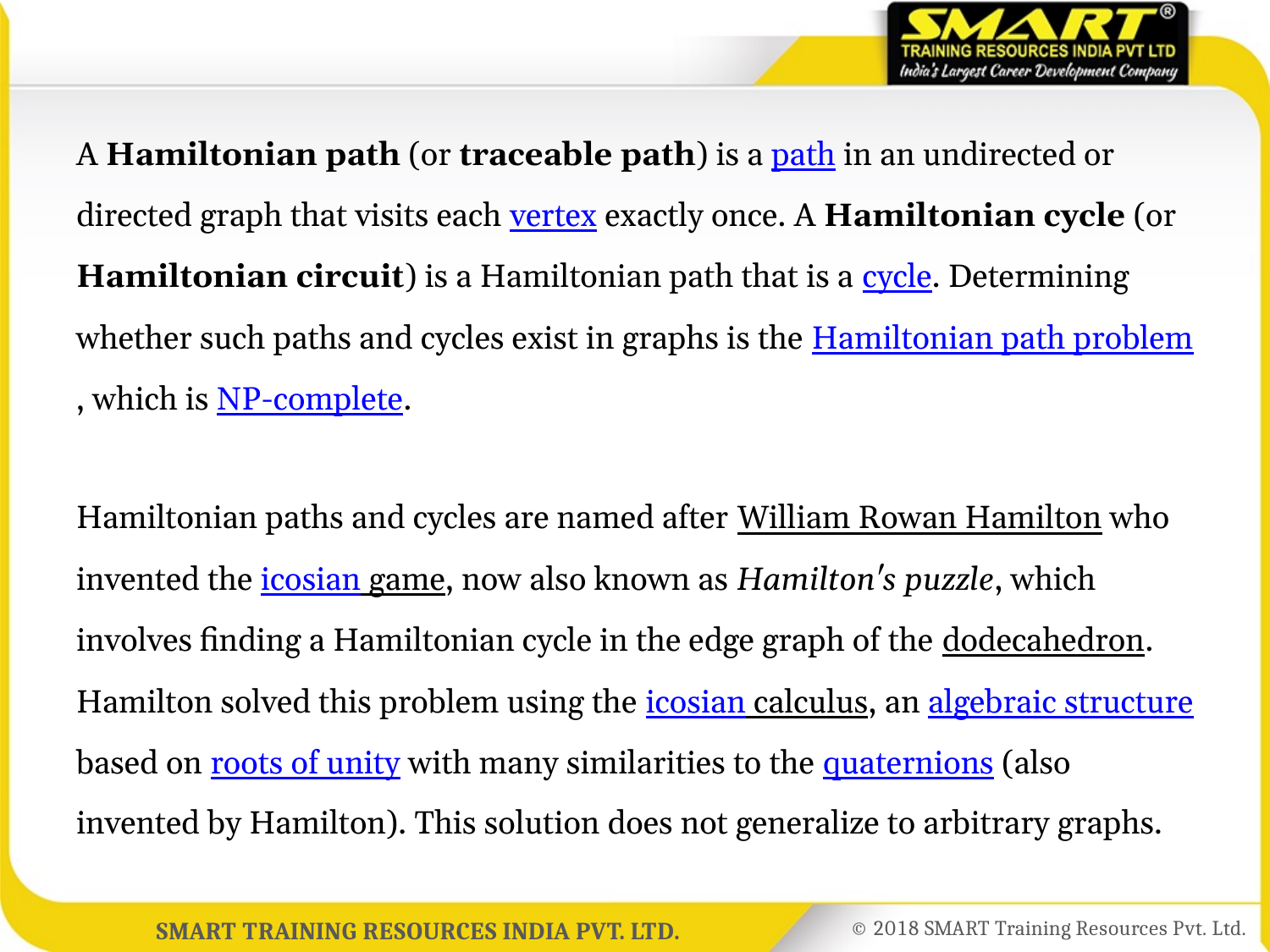

A Hamiltonian path (or traceable path) is a path in an undirected or directed graph that visits each vertex exactly once. A Hamiltonian cycle (or Hamiltonian circuit) is a Hamiltonian path that is a cycle. Determining whether such paths and cycles exist in graphs is the Hamiltonian path problem, which is NP-complete.

Hamiltonian paths and cycles are named after William Rowan Hamilton who invented the icosian game, now also known as Hamilton's puzzle, which involves finding a Hamiltonian cycle in the edge graph of the dodecahedron. Hamilton solved this problem using the icosian calculus, an algebraic structure based on roots of unity with many similarities to the quaternions (also invented by Hamilton). This solution does not generalize to arbitrary graphs.